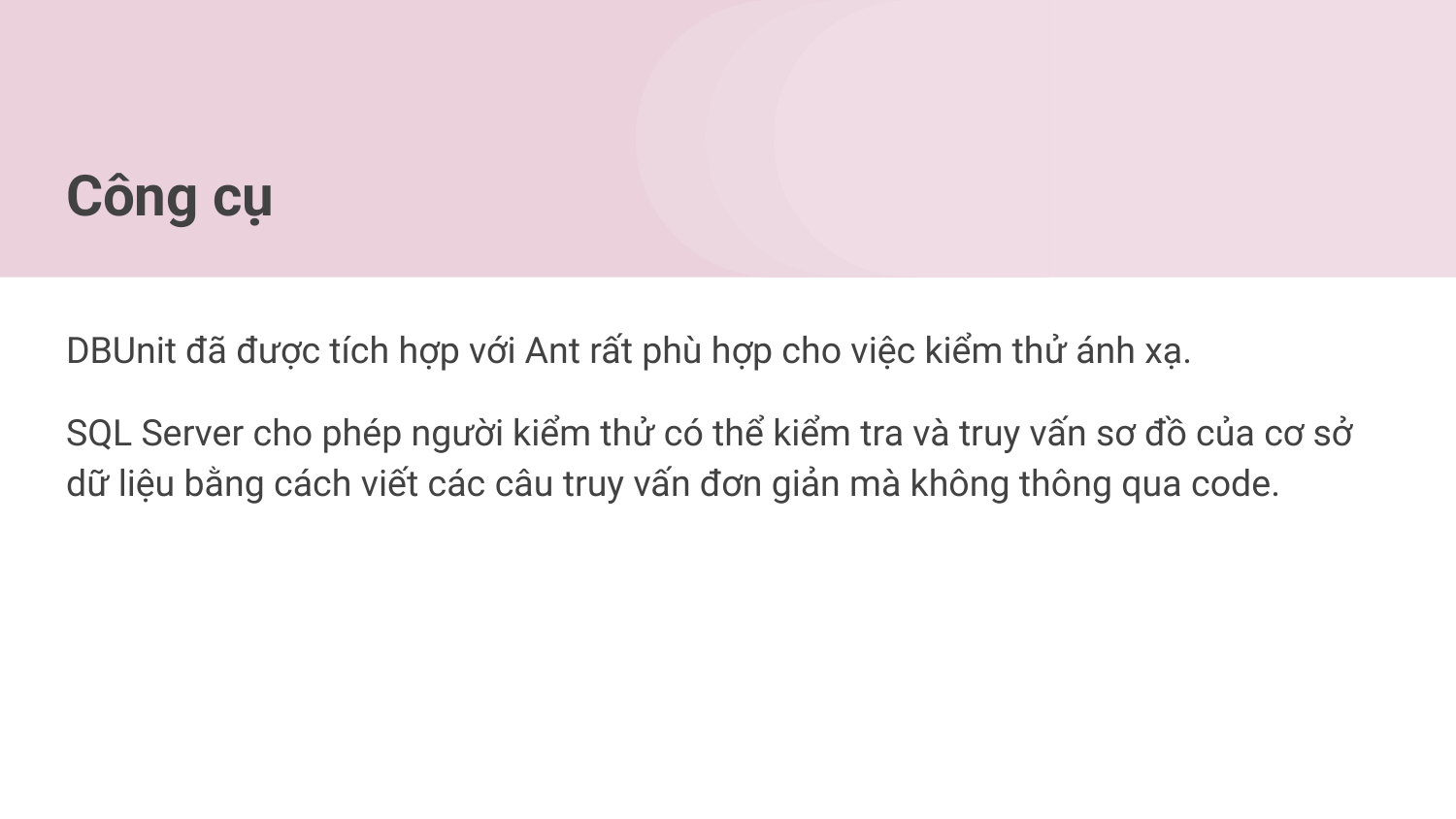

# Công cụ
DBUnit đã được tích hợp với Ant rất phù hợp cho việc kiểm thử ánh xạ.
SQL Server cho phép người kiểm thử có thể kiểm tra và truy vấn sơ đồ của cơ sở dữ liệu bằng cách viết các câu truy vấn đơn giản mà không thông qua code.